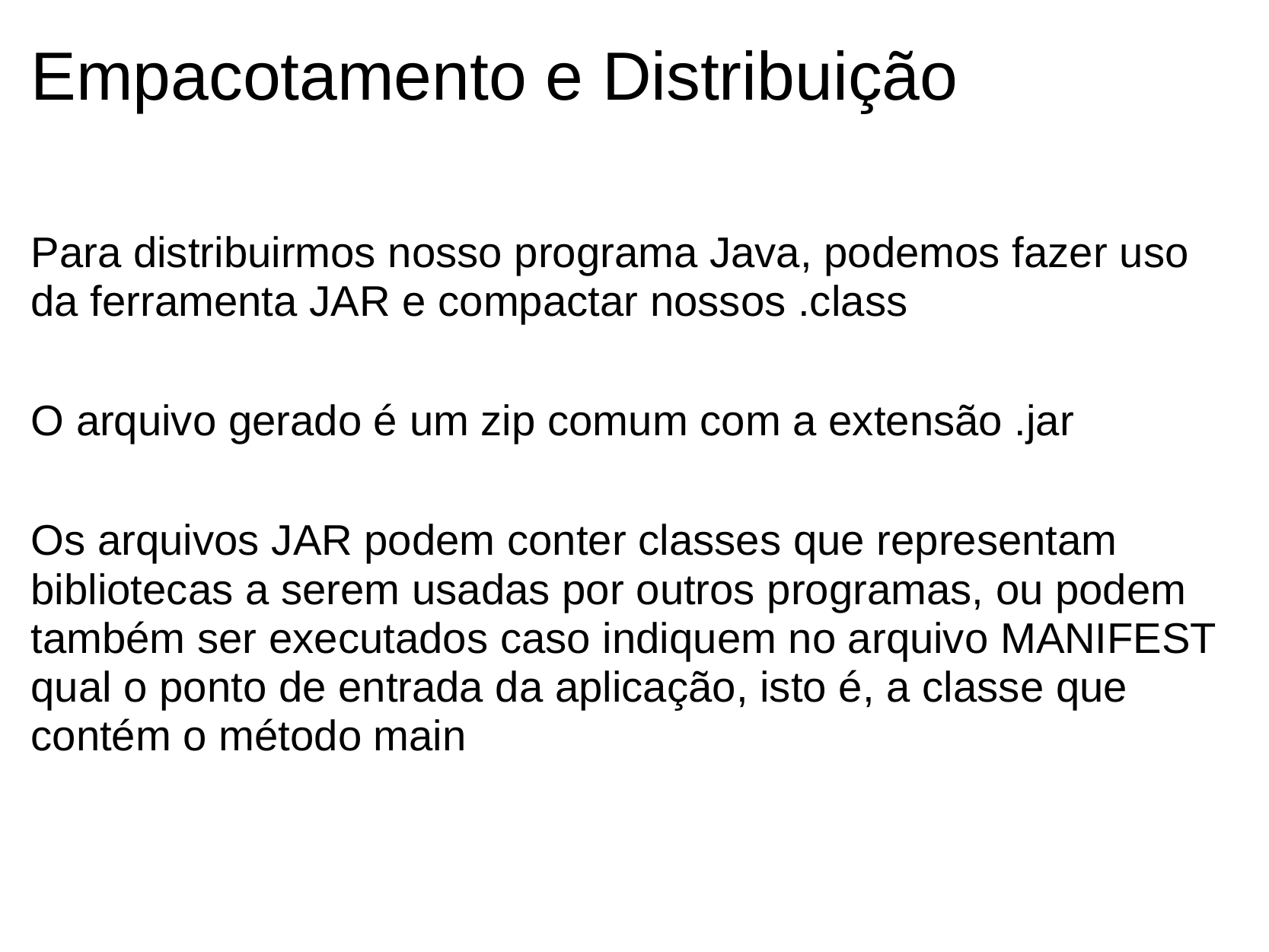

# Empacotamento e Distribuição
Para distribuirmos nosso programa Java, podemos fazer uso da ferramenta JAR e compactar nossos .class

O arquivo gerado é um zip comum com a extensão .jar

Os arquivos JAR podem conter classes que representam bibliotecas a serem usadas por outros programas, ou podem também ser executados caso indiquem no arquivo MANIFEST qual o ponto de entrada da aplicação, isto é, a classe que contém o método main